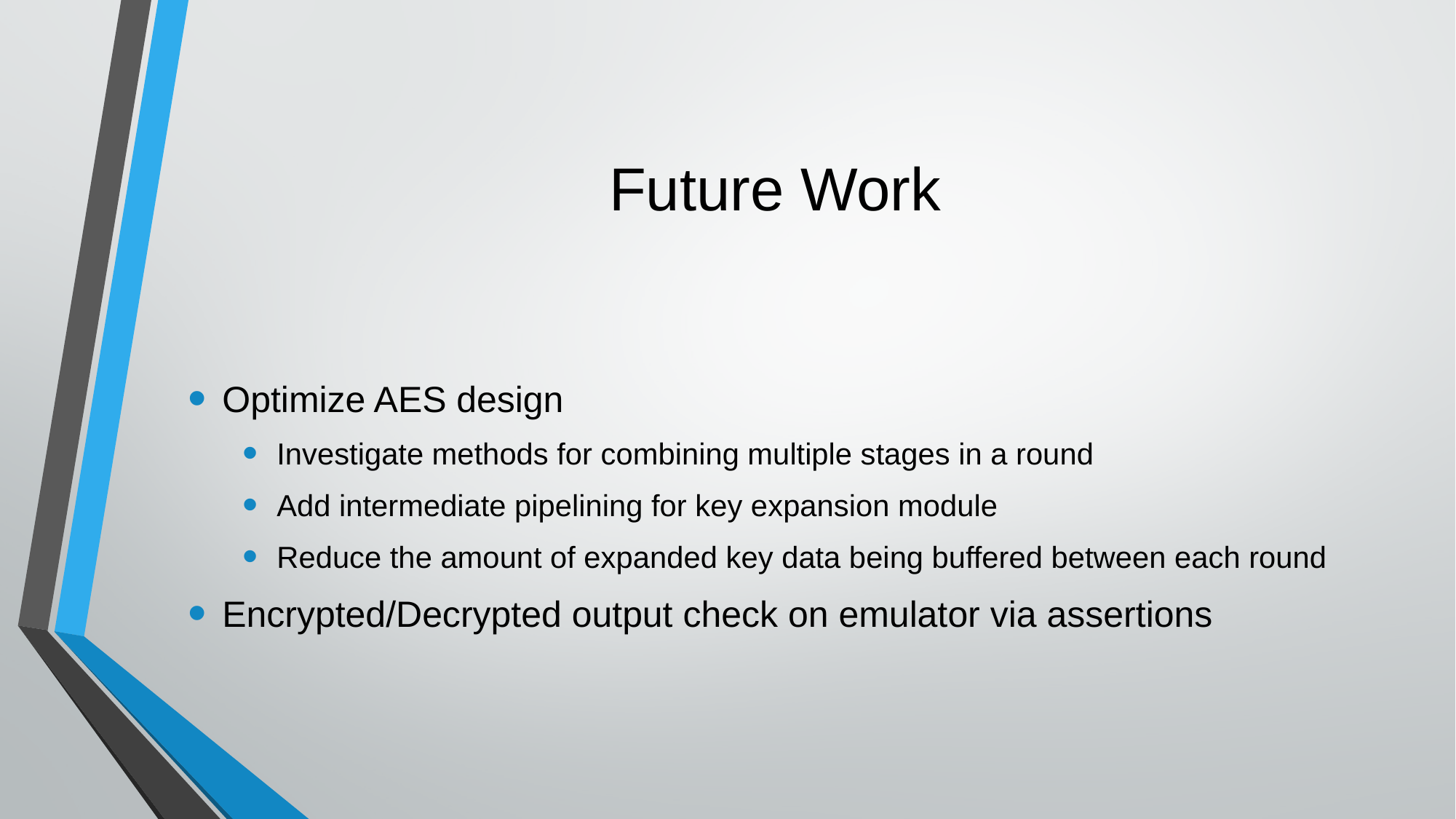

# Future Work
Optimize AES design
Investigate methods for combining multiple stages in a round
Add intermediate pipelining for key expansion module
Reduce the amount of expanded key data being buffered between each round
Encrypted/Decrypted output check on emulator via assertions